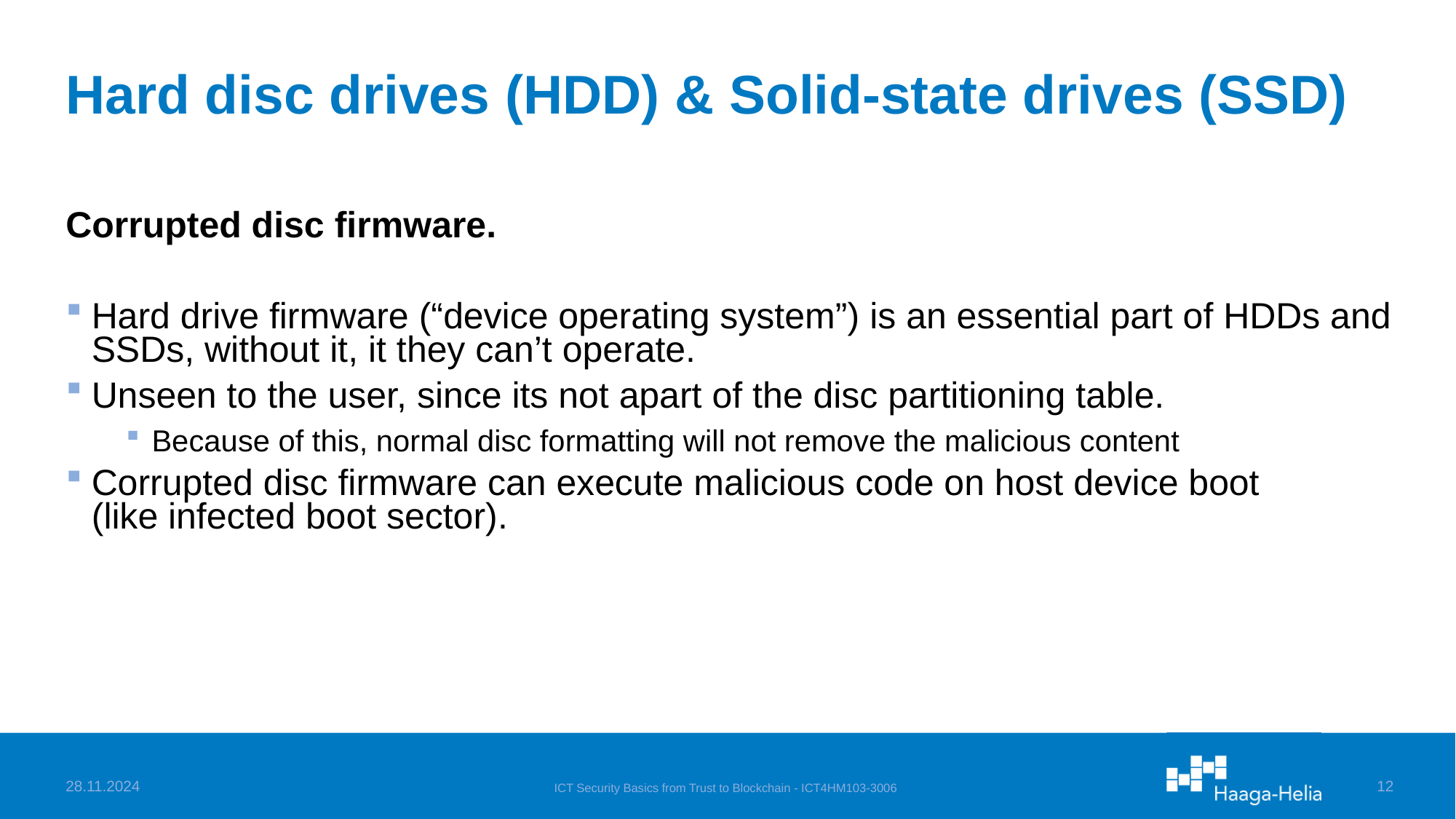

# Hard disc drives (HDD) & Solid-state drives (SSD)
Corrupted disc firmware.

Hard drive firmware (“device operating system”) is an essential part of HDDs and SSDs, without it, it they can’t operate.
Unseen to the user, since its not apart of the disc partitioning table.
Because of this, normal disc formatting will not remove the malicious content
Corrupted disc firmware can execute malicious code on host device boot
(like infected boot sector).

28.11.2024

ICT Security Basics from Trust to Blockchain - ICT4HM103-3006
12